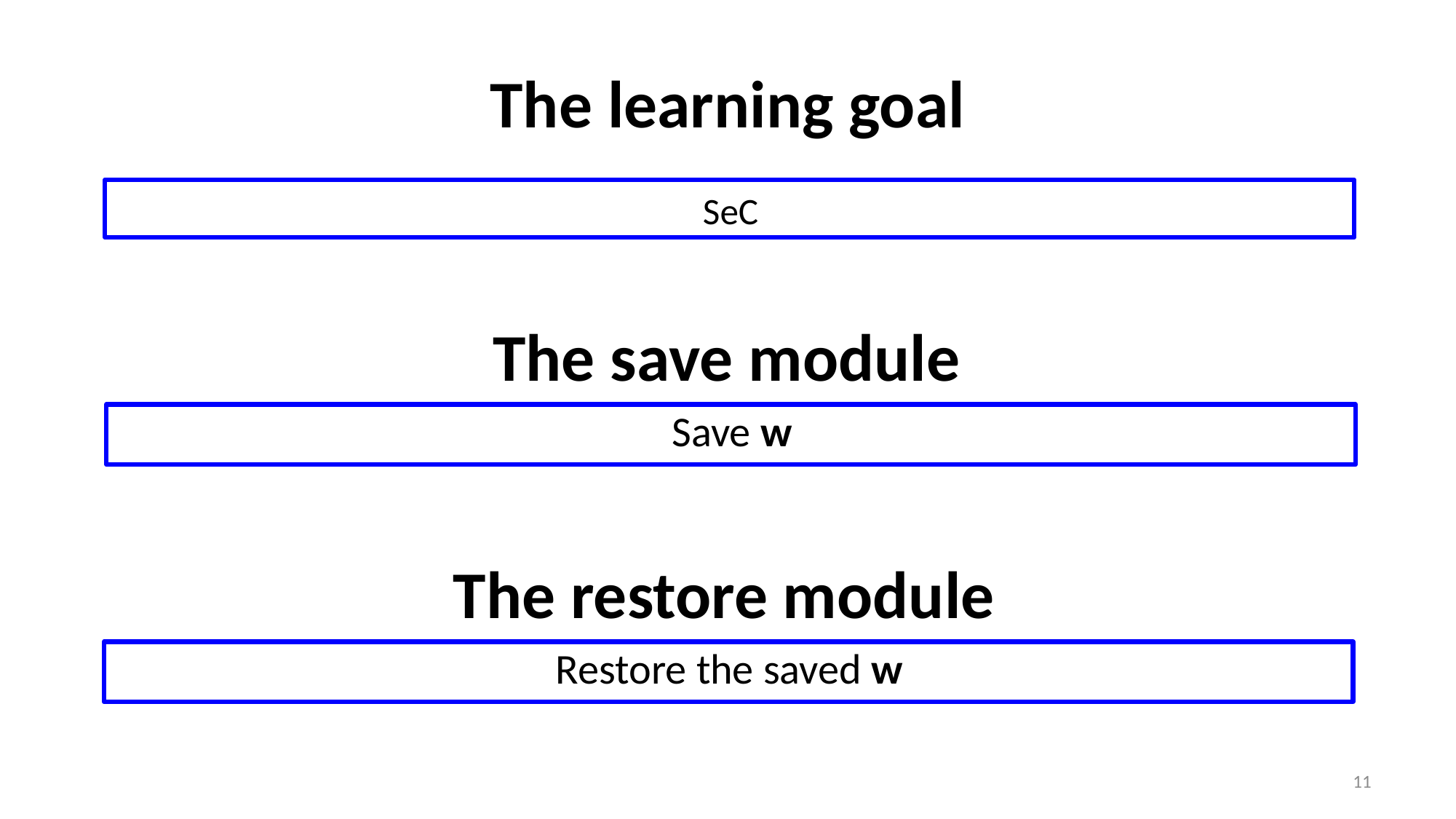

# The learning goal

SeC
The save module

Save w
The restore module

Restore the saved w
11